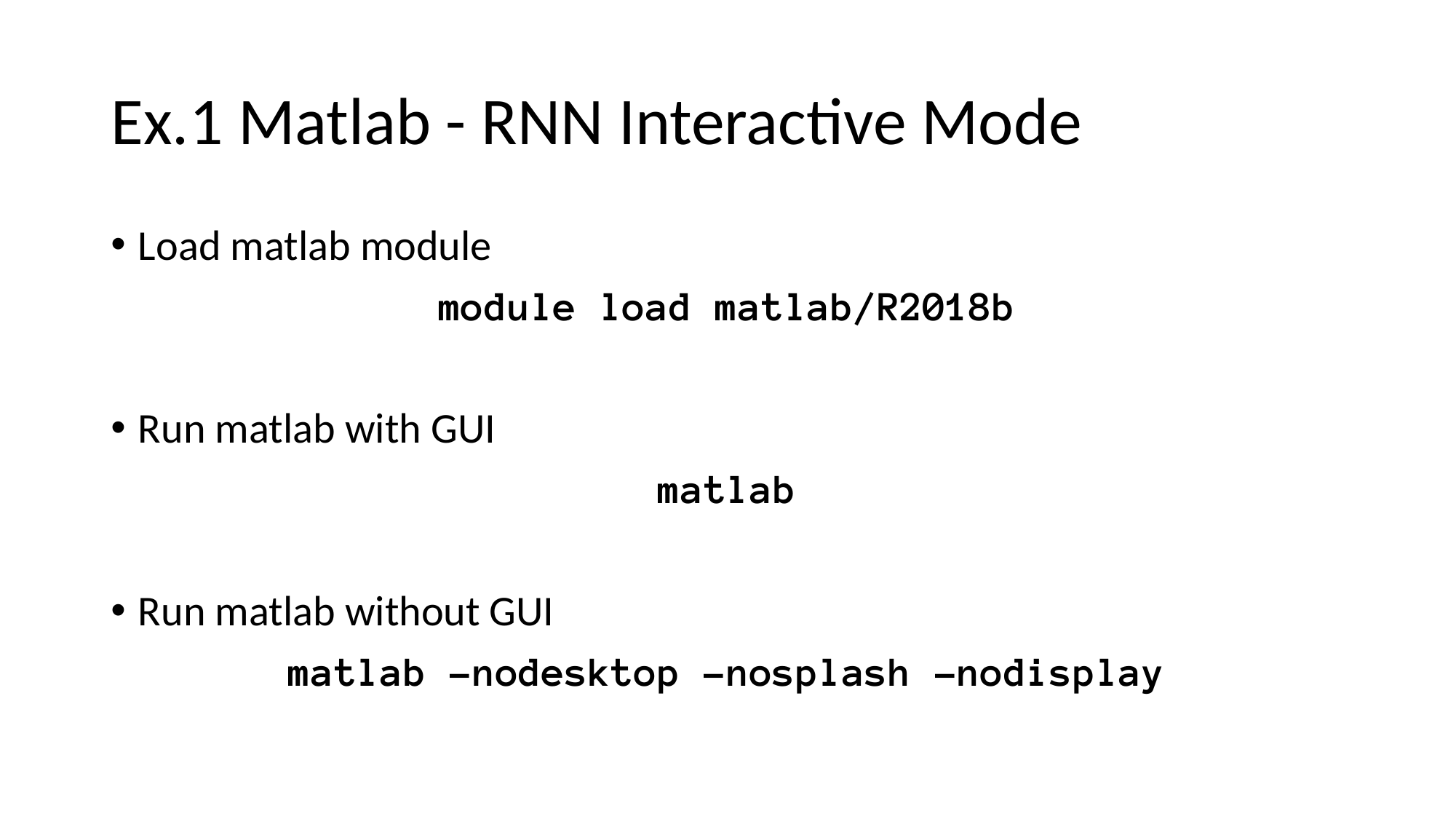

# Ex.1 Matlab - RNN Interactive Mode
Load matlab module
module load matlab/R2018b

Run matlab with GUI
matlab

Run matlab without GUI
matlab -nodesktop -nosplash -nodisplay